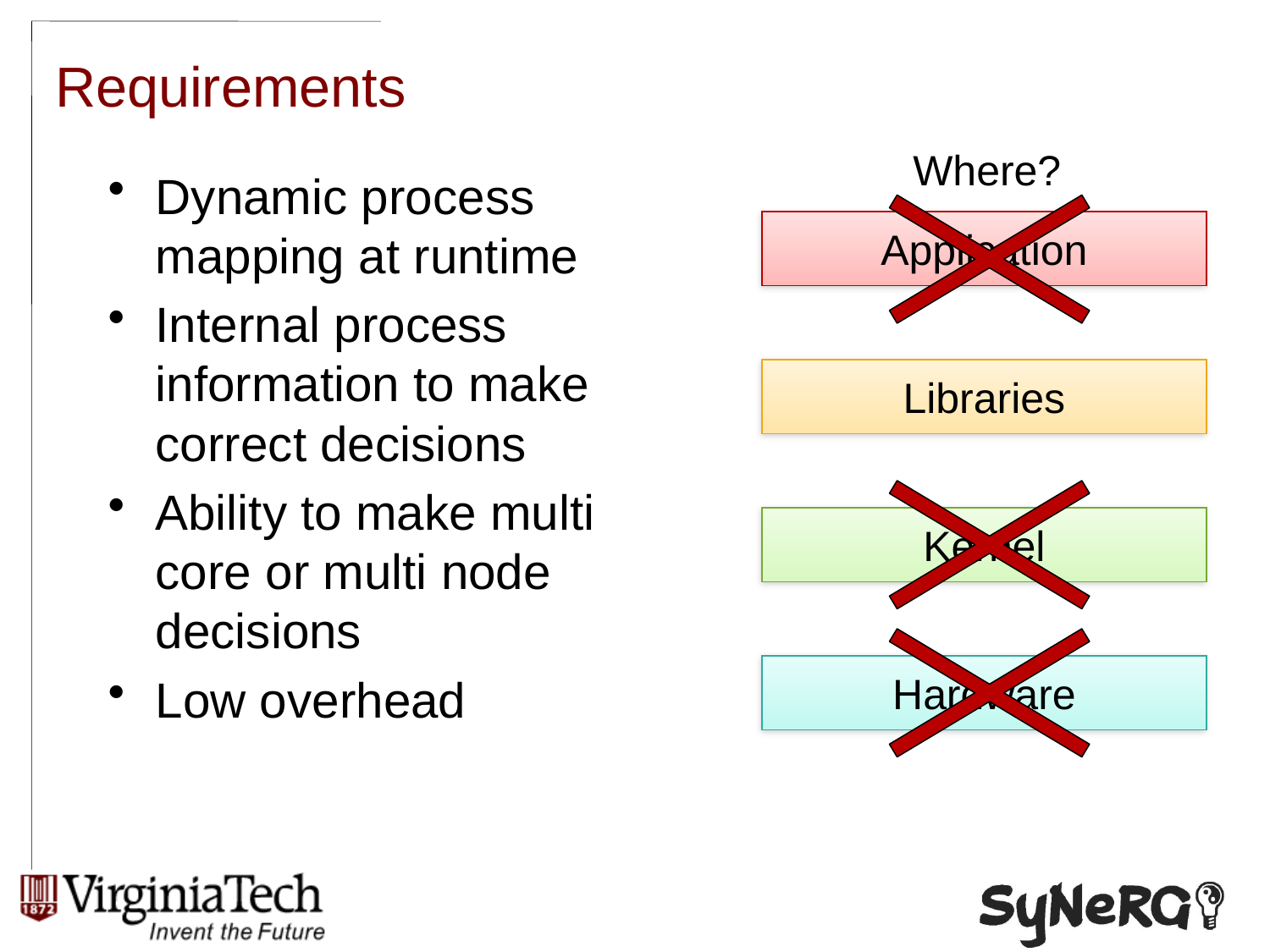

# Requirements
Where?

Dynamic process mapping at runtime
Internal process information to make correct decisions
Ability to make multi core or multi node decisions
Low overhead

Application
Libraries

Kernel

Hardware